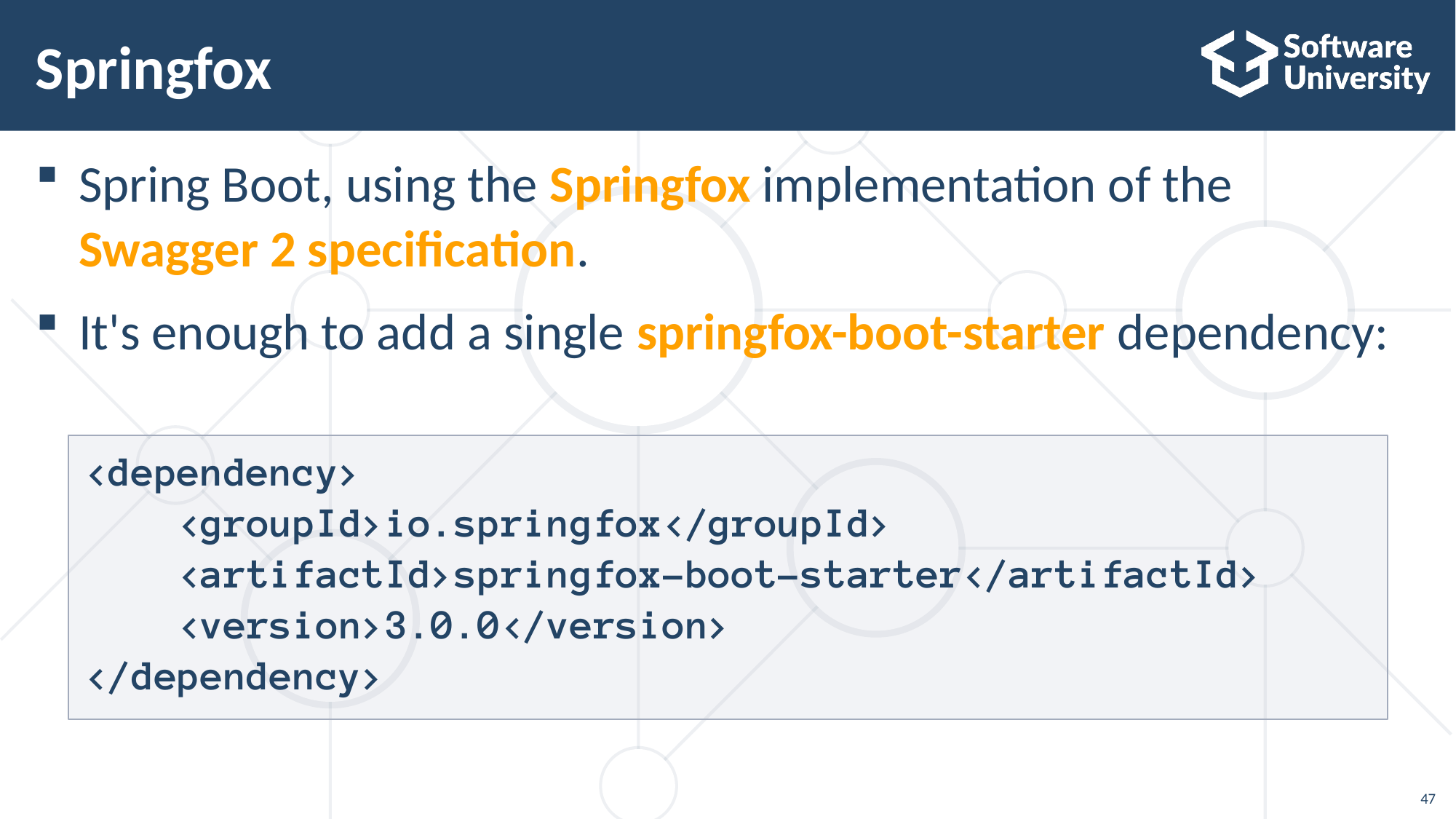

# Springfox
Spring Boot, using the Springfox implementation of the
Swagger 2 specification.
It's enough to add a single springfox-boot-starter dependency:
<dependency>
    <groupId>io.springfox</groupId>
    <artifactId>springfox-boot-starter</artifactId>
    <version>3.0.0</version>
</dependency>
47